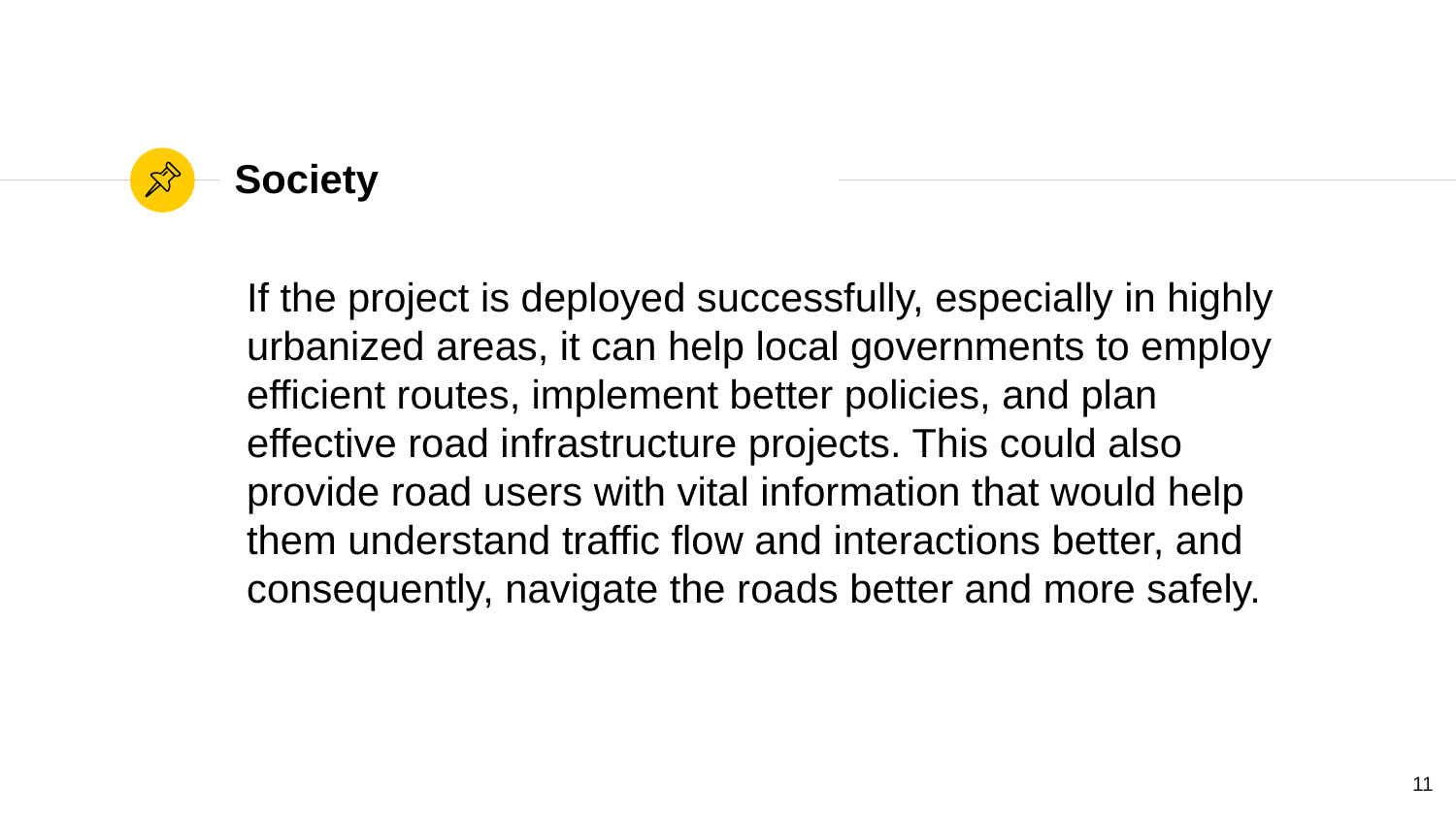

# Society

If the project is deployed successfully, especially in highly urbanized areas, it can help local governments to employ efficient routes, implement better policies, and plan effective road infrastructure projects. This could also provide road users with vital information that would help them understand traffic flow and interactions better, and consequently, navigate the roads better and more safely.
11